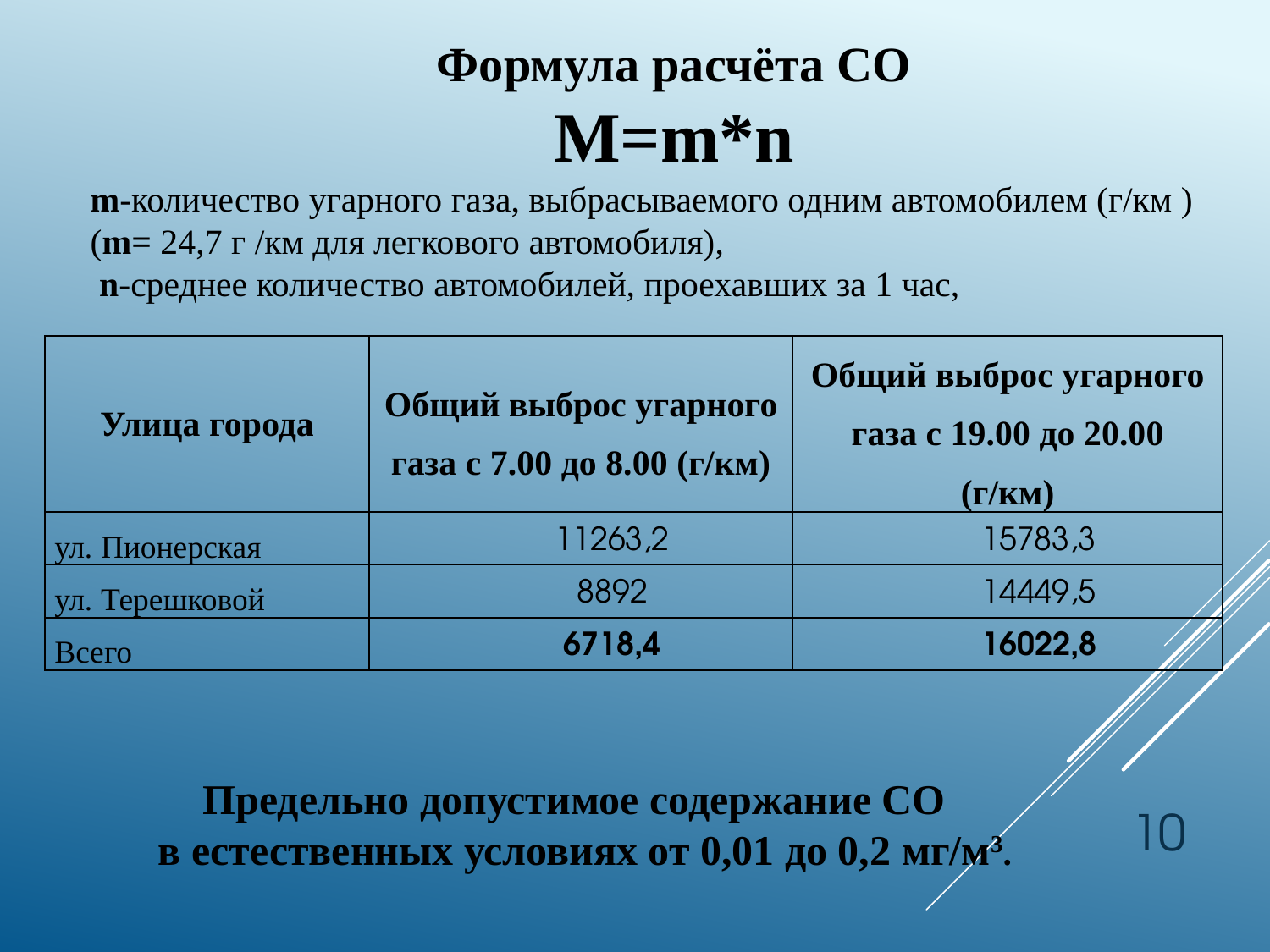

Формула расчёта СО
M=m*n
m-количество угарного газа, выбрасываемого одним автомобилем (г/км )
(m= 24,7 г /км для легкового автомобиля),
 n-среднее количество автомобилей, проехавших за 1 час,
| Улица города | Общий выброс угарного газа с 7.00 до 8.00 (г/км) | Общий выброс угарного газа с 19.00 до 20.00 (г/км) |
| --- | --- | --- |
| ул. Пионерская | 11263,2 | 15783,3 |
| ул. Терешковой | 8892 | 14449,5 |
| Всего | 6718,4 | 16022,8 |
Предельно допустимое содержание СО
в естественных условиях от 0,01 до 0,2 мг/м3.
10